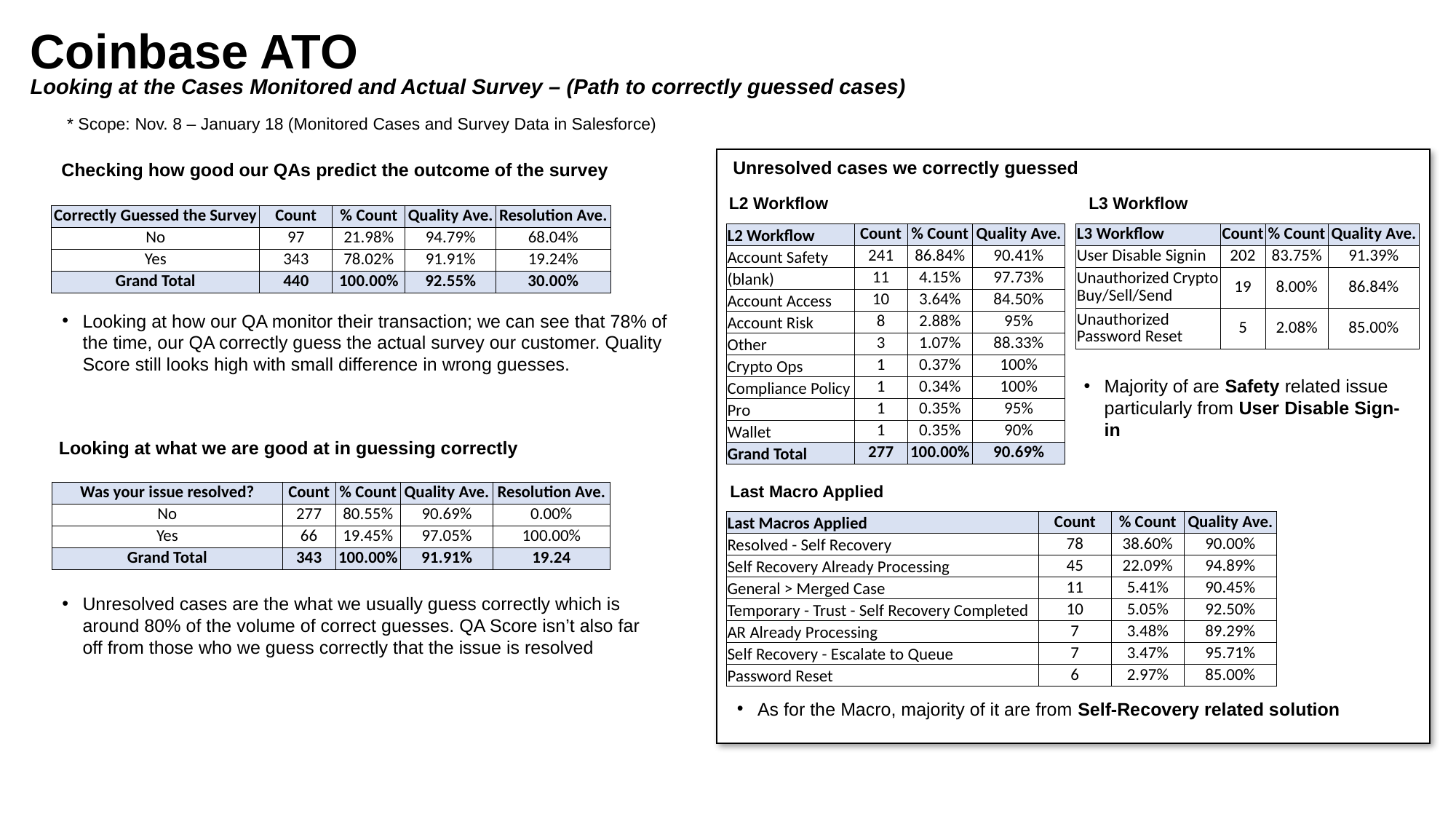

# Coinbase ATO Looking at the Cases Monitored and Actual Survey – (Path to correctly guessed cases)
* Scope: Nov. 8 – January 18 (Monitored Cases and Survey Data in Salesforce)

Unresolved cases we correctly guessed
Checking how good our QAs predict the outcome of the survey
L2 Workflow
L3 Workflow
| Correctly Guessed the Survey | Count | % Count | Quality Ave. | Resolution Ave. |
| --- | --- | --- | --- | --- |
| No | 97 | 21.98% | 94.79% | 68.04% |
| Yes | 343 | 78.02% | 91.91% | 19.24% |
| Grand Total | 440 | 100.00% | 92.55% | 30.00% |
| L2 Workflow | Count | % Count | Quality Ave. |
| --- | --- | --- | --- |
| Account Safety | 241 | 86.84% | 90.41% |
| (blank) | 11 | 4.15% | 97.73% |
| Account Access | 10 | 3.64% | 84.50% |
| Account Risk | 8 | 2.88% | 95% |
| Other | 3 | 1.07% | 88.33% |
| Crypto Ops | 1 | 0.37% | 100% |
| Compliance Policy | 1 | 0.34% | 100% |
| Pro | 1 | 0.35% | 95% |
| Wallet | 1 | 0.35% | 90% |
| Grand Total | 277 | 100.00% | 90.69% |
| L3 Workflow | Count | % Count | Quality Ave. |
| --- | --- | --- | --- |
| User Disable Signin | 202 | 83.75% | 91.39% |
| Unauthorized Crypto Buy/Sell/Send | 19 | 8.00% | 86.84% |
| Unauthorized Password Reset | 5 | 2.08% | 85.00% |
Looking at how our QA monitor their transaction; we can see that 78% of the time, our QA correctly guess the actual survey our customer. Quality Score still looks high with small difference in wrong guesses.
Majority of are Safety related issue particularly from User Disable Sign-in
Looking at what we are good at in guessing correctly
Last Macro Applied
| Was your issue resolved? | Count | % Count | Quality Ave. | Resolution Ave. |
| --- | --- | --- | --- | --- |
| No | 277 | 80.55% | 90.69% | 0.00% |
| Yes | 66 | 19.45% | 97.05% | 100.00% |
| Grand Total | 343 | 100.00% | 91.91% | 19.24 |
| Last Macros Applied | Count | % Count | Quality Ave. |
| --- | --- | --- | --- |
| Resolved - Self Recovery | 78 | 38.60% | 90.00% |
| Self Recovery Already Processing | 45 | 22.09% | 94.89% |
| General > Merged Case | 11 | 5.41% | 90.45% |
| Temporary - Trust - Self Recovery Completed | 10 | 5.05% | 92.50% |
| AR Already Processing | 7 | 3.48% | 89.29% |
| Self Recovery - Escalate to Queue | 7 | 3.47% | 95.71% |
| Password Reset | 6 | 2.97% | 85.00% |
Unresolved cases are the what we usually guess correctly which is around 80% of the volume of correct guesses. QA Score isn’t also far off from those who we guess correctly that the issue is resolved
As for the Macro, majority of it are from Self-Recovery related solution